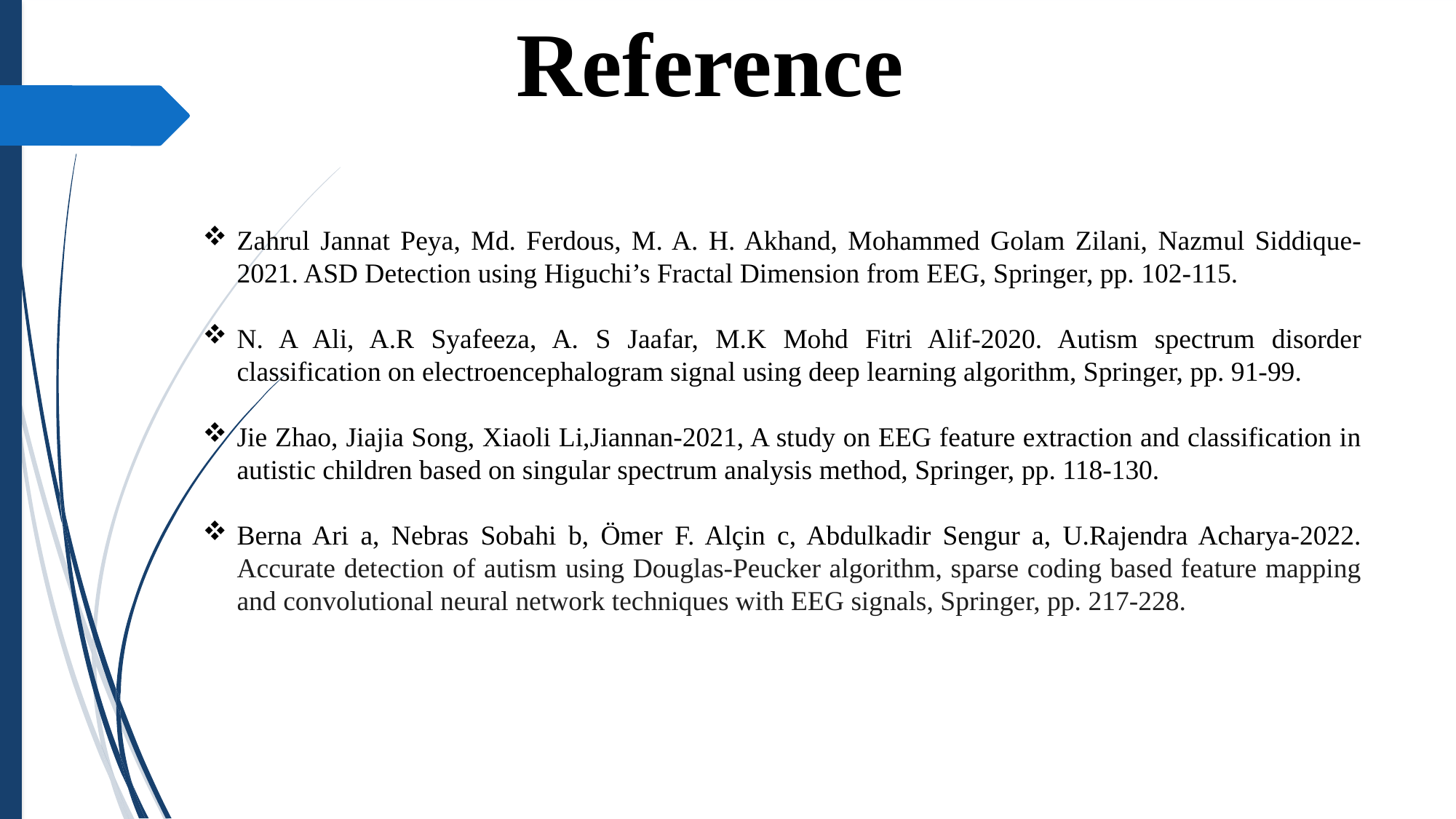

# Reference
Zahrul Jannat Peya, Md. Ferdous, M. A. H. Akhand, Mohammed Golam Zilani, Nazmul Siddique-2021. ASD Detection using Higuchi’s Fractal Dimension from EEG, Springer, pp. 102-115.

N. A Ali, A.R Syafeeza, A. S Jaafar, M.K Mohd Fitri Alif-2020. Autism spectrum disorder classification on electroencephalogram signal using deep learning algorithm, Springer, pp. 91-99.

Jie Zhao, Jiajia Song, Xiaoli Li,Jiannan-2021, A study on EEG feature extraction and classification in autistic children based on singular spectrum analysis method, Springer, pp. 118-130.

Berna Ari a, Nebras Sobahi b, Ömer F. Alçin c, Abdulkadir Sengur a, U.Rajendra Acharya-2022. Accurate detection of autism using Douglas-Peucker algorithm, sparse coding based feature mapping and convolutional neural network techniques with EEG signals, Springer, pp. 217-228.